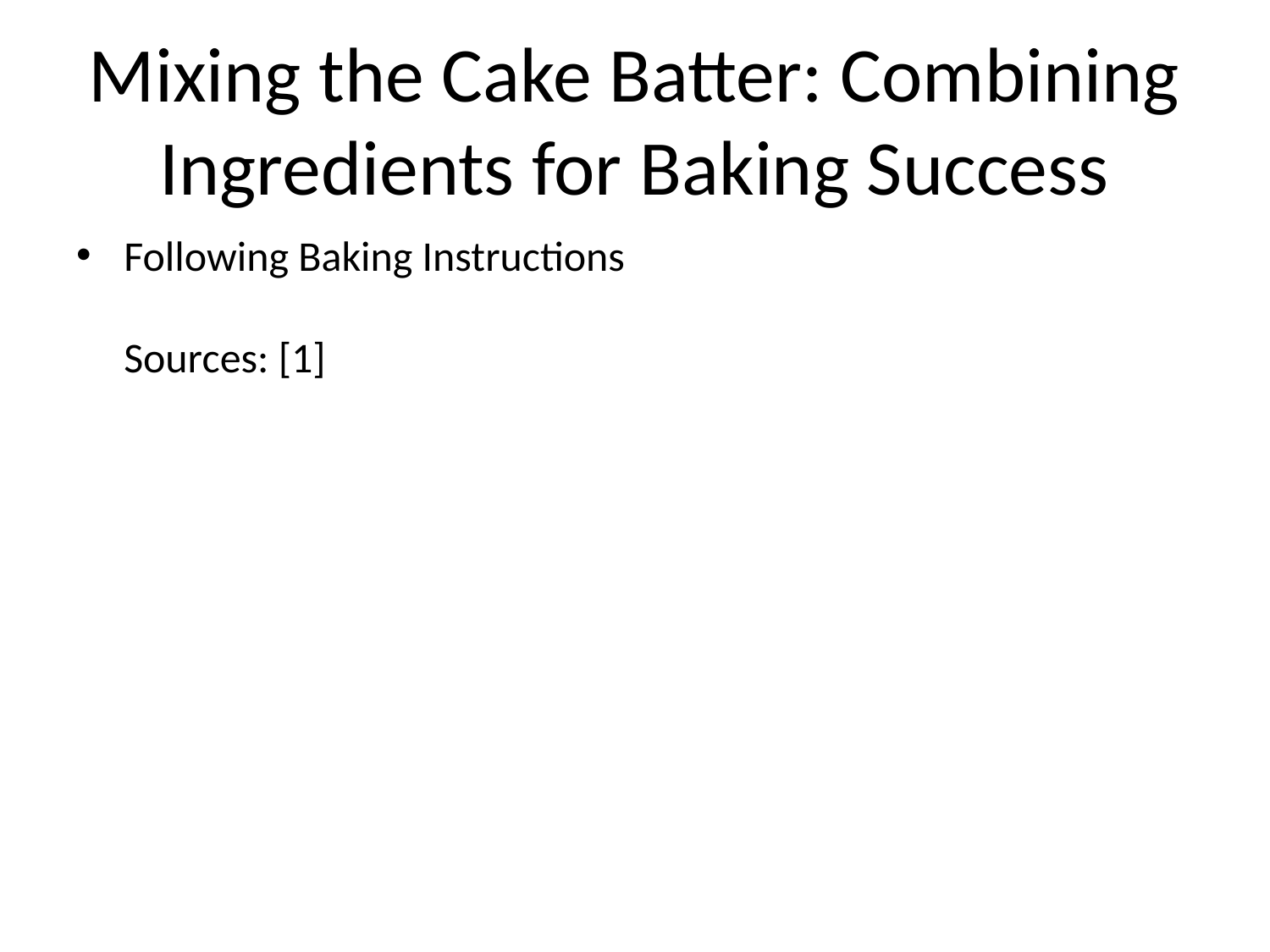

# Mixing the Cake Batter: Combining Ingredients for Baking Success
Following Baking Instructions
Sources: [1]